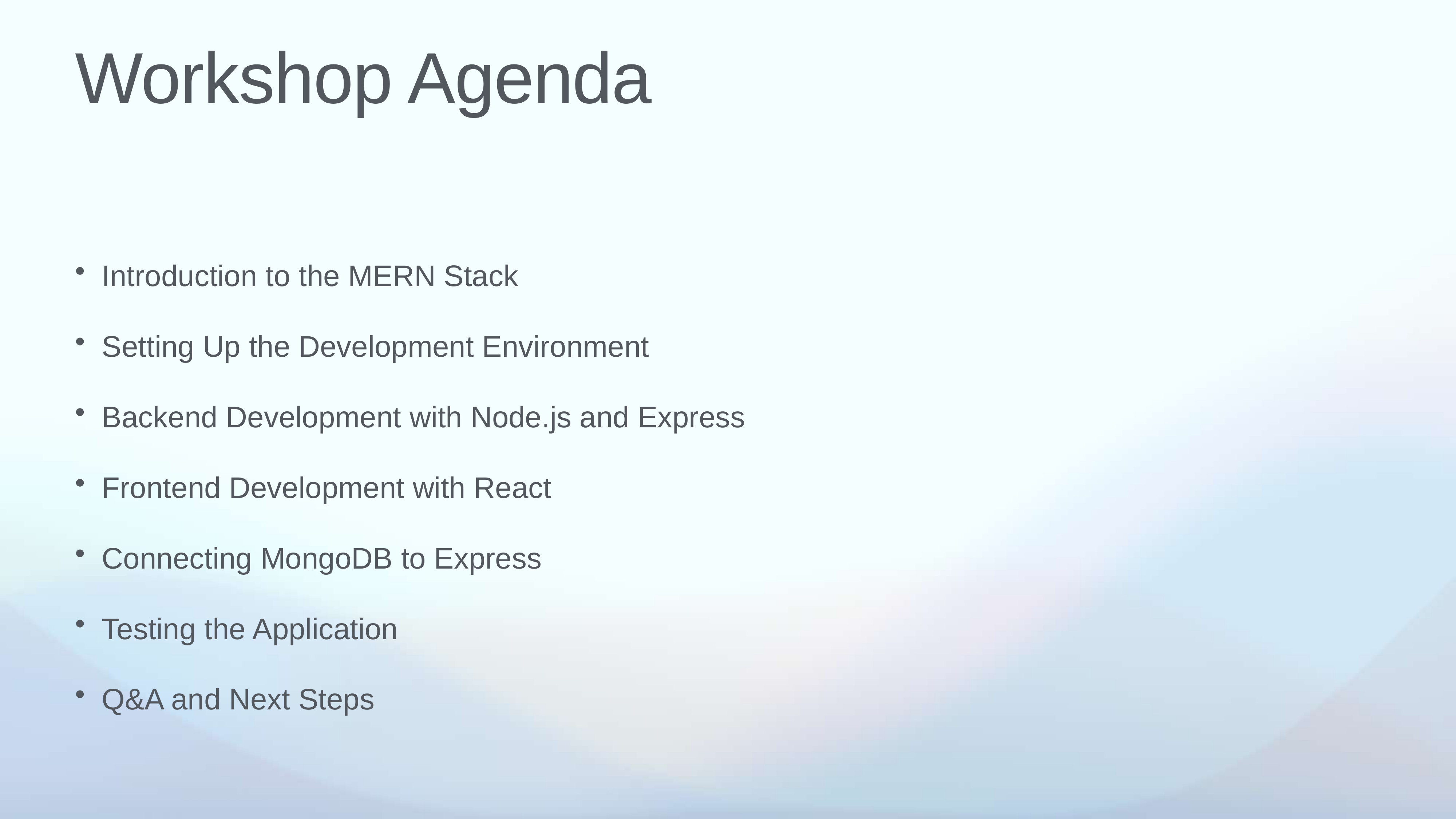

# Workshop Agenda
Introduction to the MERN Stack
Setting Up the Development Environment
Backend Development with Node.js and Express
Frontend Development with React
Connecting MongoDB to Express
Testing the Application
Q&A and Next Steps